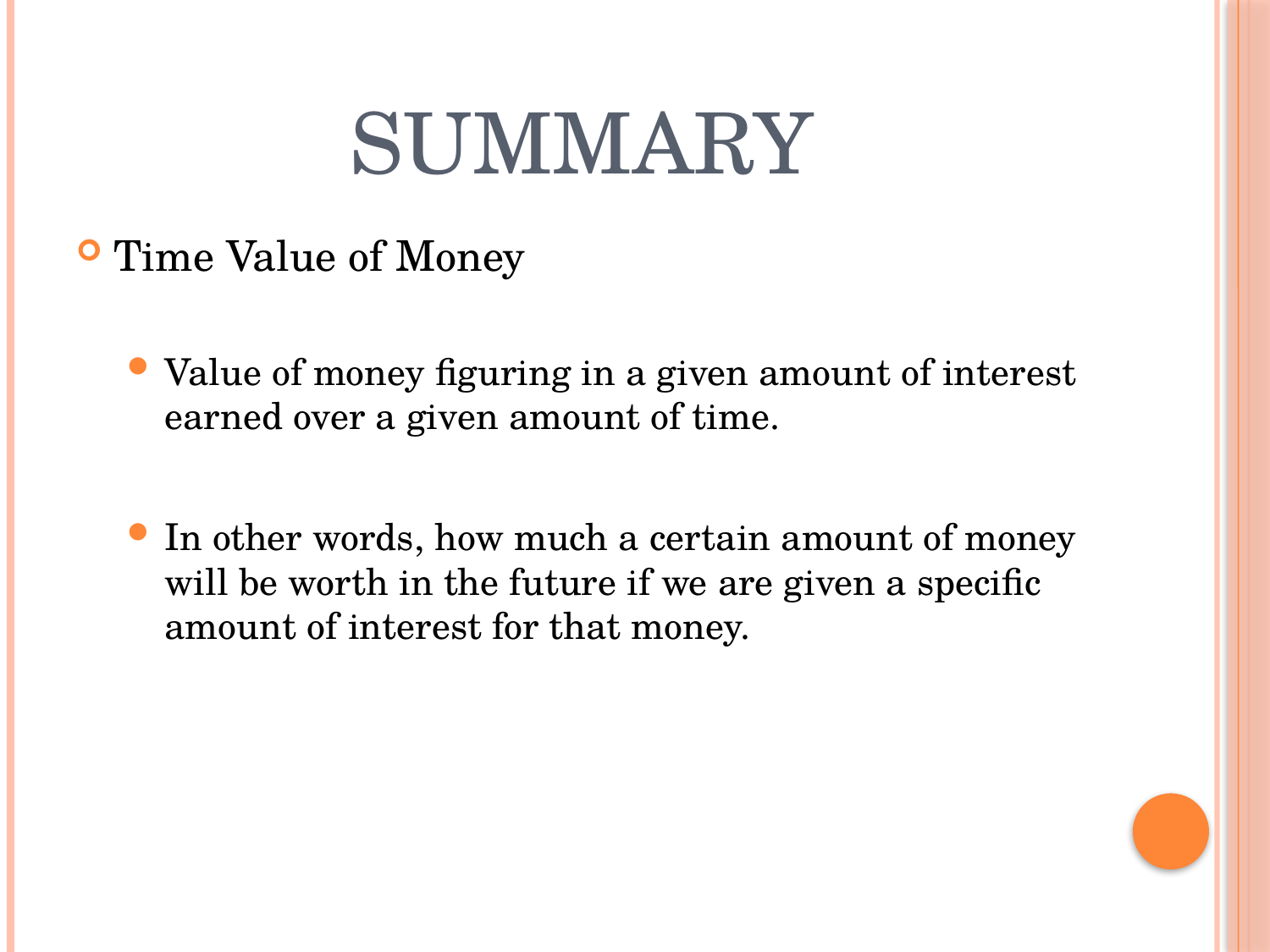

# summary
Time Value of Money

Value of money figuring in a given amount of interest earned over a given amount of time.

In other words, how much a certain amount of money will be worth in the future if we are given a specific amount of interest for that money.